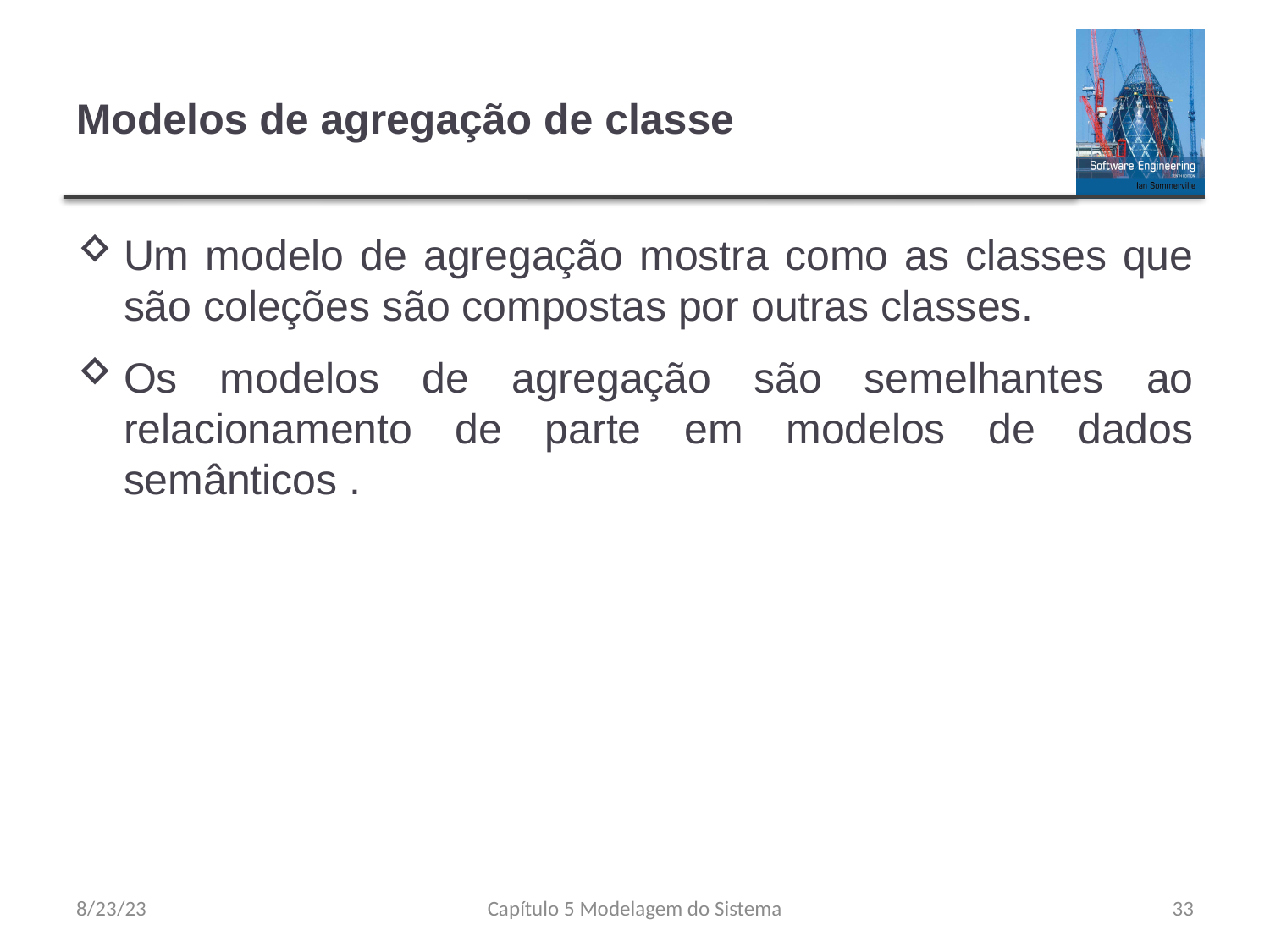

# Modelos de agregação de classe
Um modelo de agregação mostra como as classes que são coleções são compostas por outras classes.
Os modelos de agregação são semelhantes ao relacionamento de parte em modelos de dados semânticos .
8/23/23
Capítulo 5 Modelagem do Sistema
33